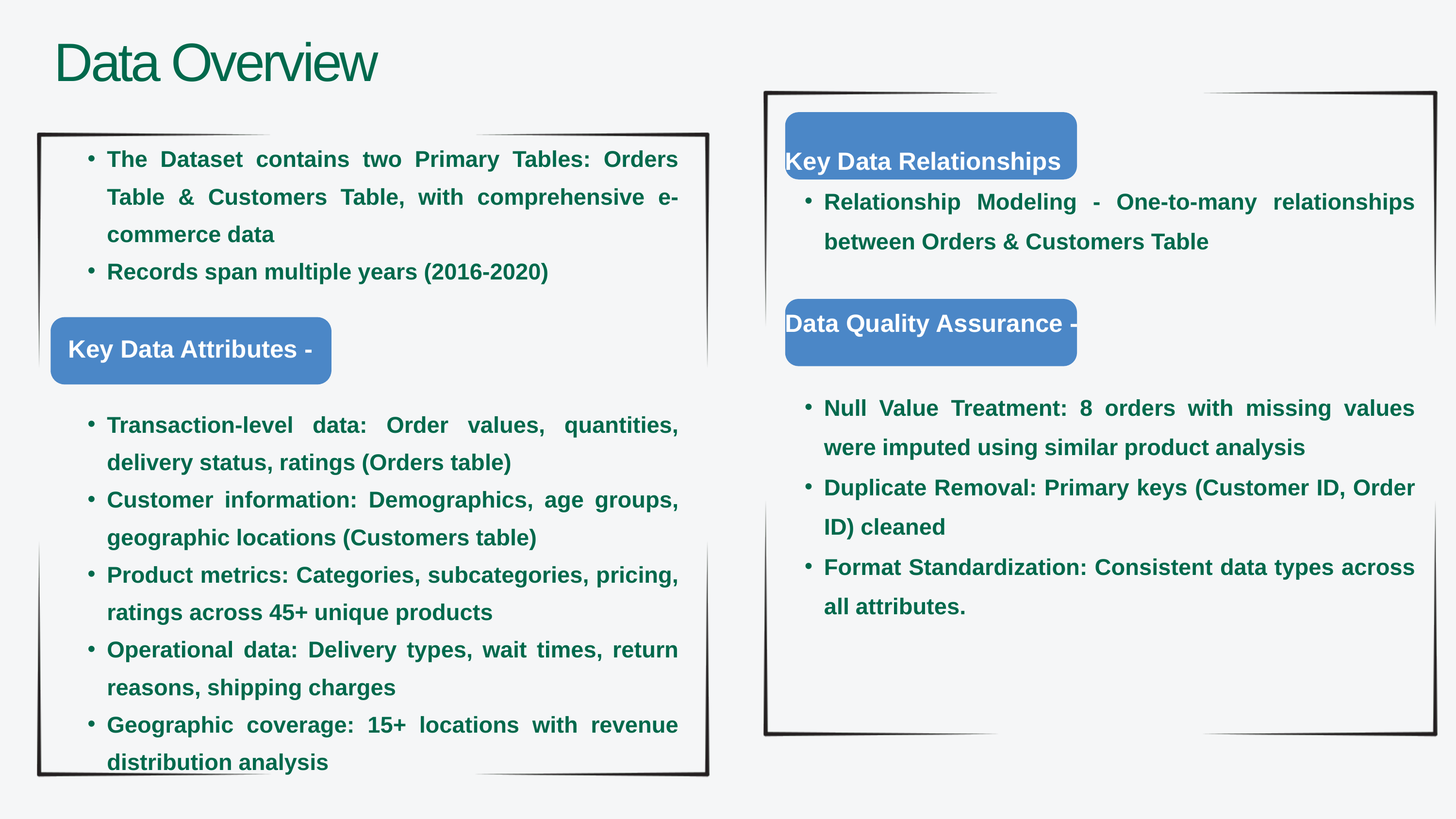

Data Overview

Key Data Relationships
Relationship Modeling - One-to-many relationships between Orders & Customers Table

Data Quality Assurance -

Null Value Treatment: 8 orders with missing values were imputed using similar product analysis
Duplicate Removal: Primary keys (Customer ID, Order ID) cleaned
Format Standardization: Consistent data types across all attributes.

The Dataset contains two Primary Tables: Orders Table & Customers Table, with comprehensive e-commerce data
Records span multiple years (2016-2020)

Key Data Attributes -

Transaction-level data: Order values, quantities, delivery status, ratings (Orders table)
Customer information: Demographics, age groups, geographic locations (Customers table)
Product metrics: Categories, subcategories, pricing, ratings across 45+ unique products
Operational data: Delivery types, wait times, return reasons, shipping charges
Geographic coverage: 15+ locations with revenue distribution analysis